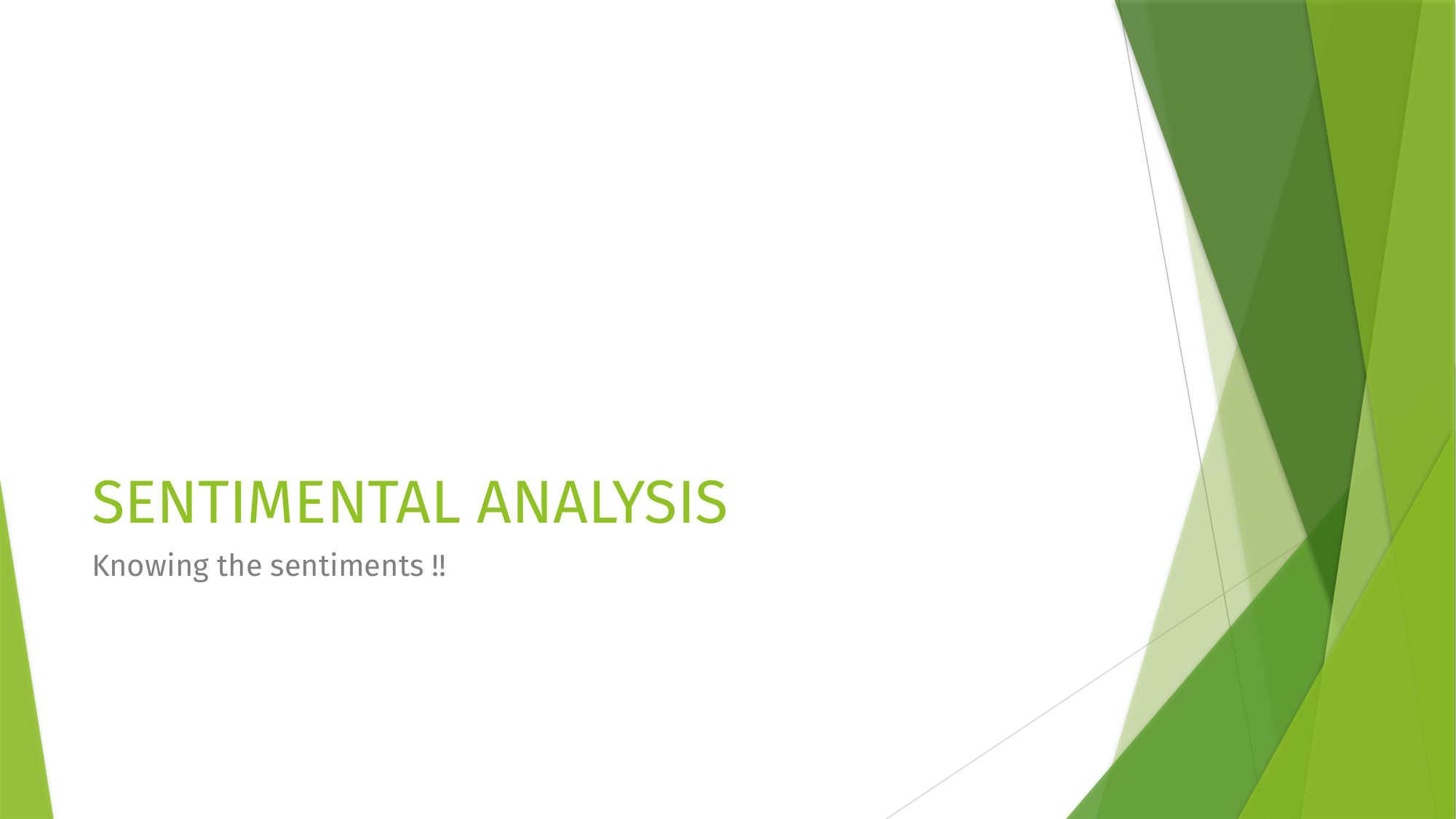

# SENTIMENTAL ANALYSIS
Knowing the sentiments !!